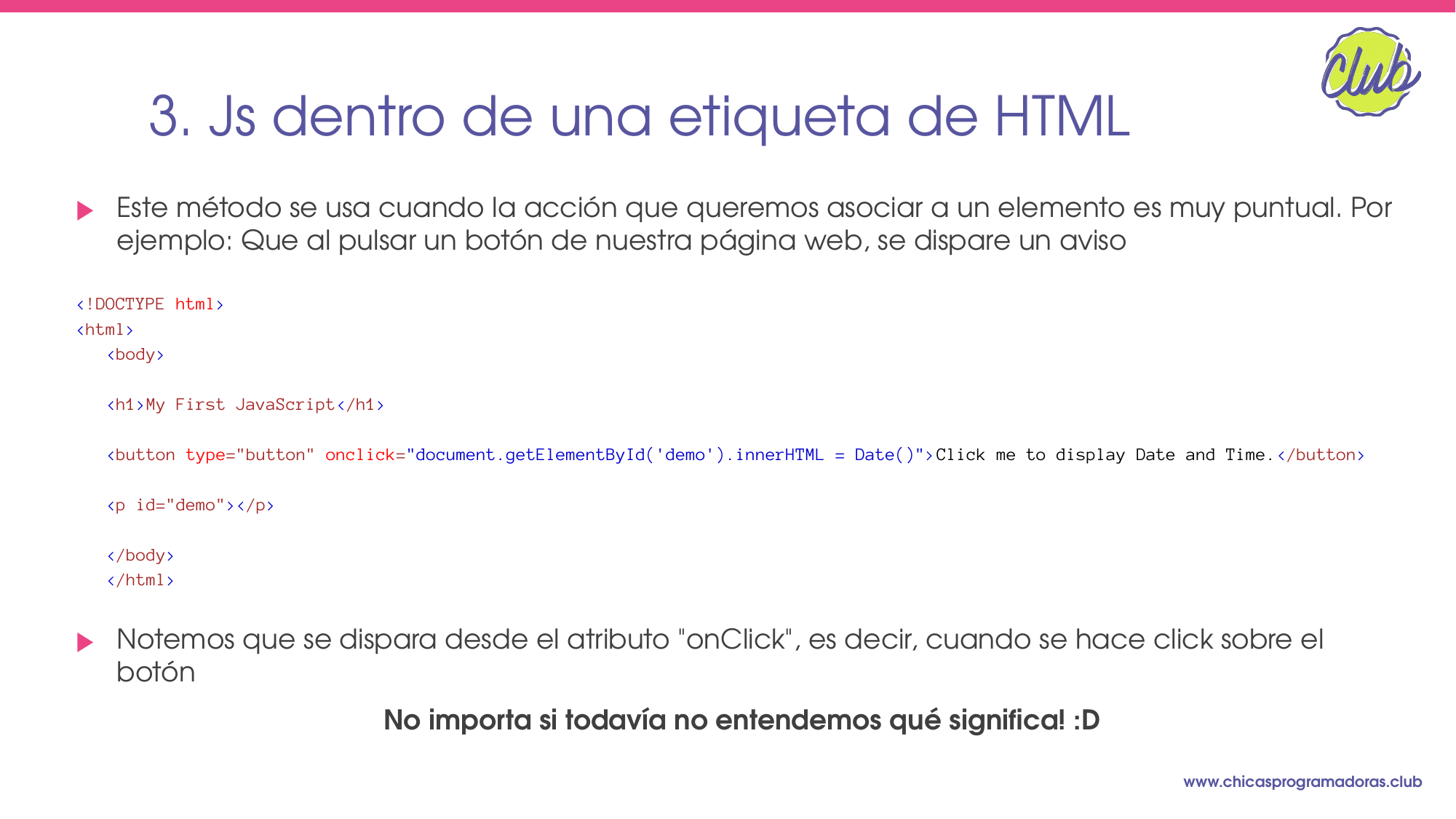

# 3. Js dentro de una etiqueta de HTML

Este método se usa cuando la acción que queremos asociar a un elemento es muy puntual. Por ejemplo: Que al pulsar un botón de nuestra página web, se dispare un aviso

<!DOCTYPE html>
<html>
<body>

<h1>My First JavaScript</h1>

<button type="button" onclick="document.getElementById('demo').innerHTML = Date()">Click me to display Date and Time.</button>

<p id="demo"></p>

</body>
</html>

Notemos que se dispara desde el atributo "onClick", es decir, cuando se hace click sobre el botón

No importa si todavía no entendemos qué significa! :D
www.chicasprogramadoras.club